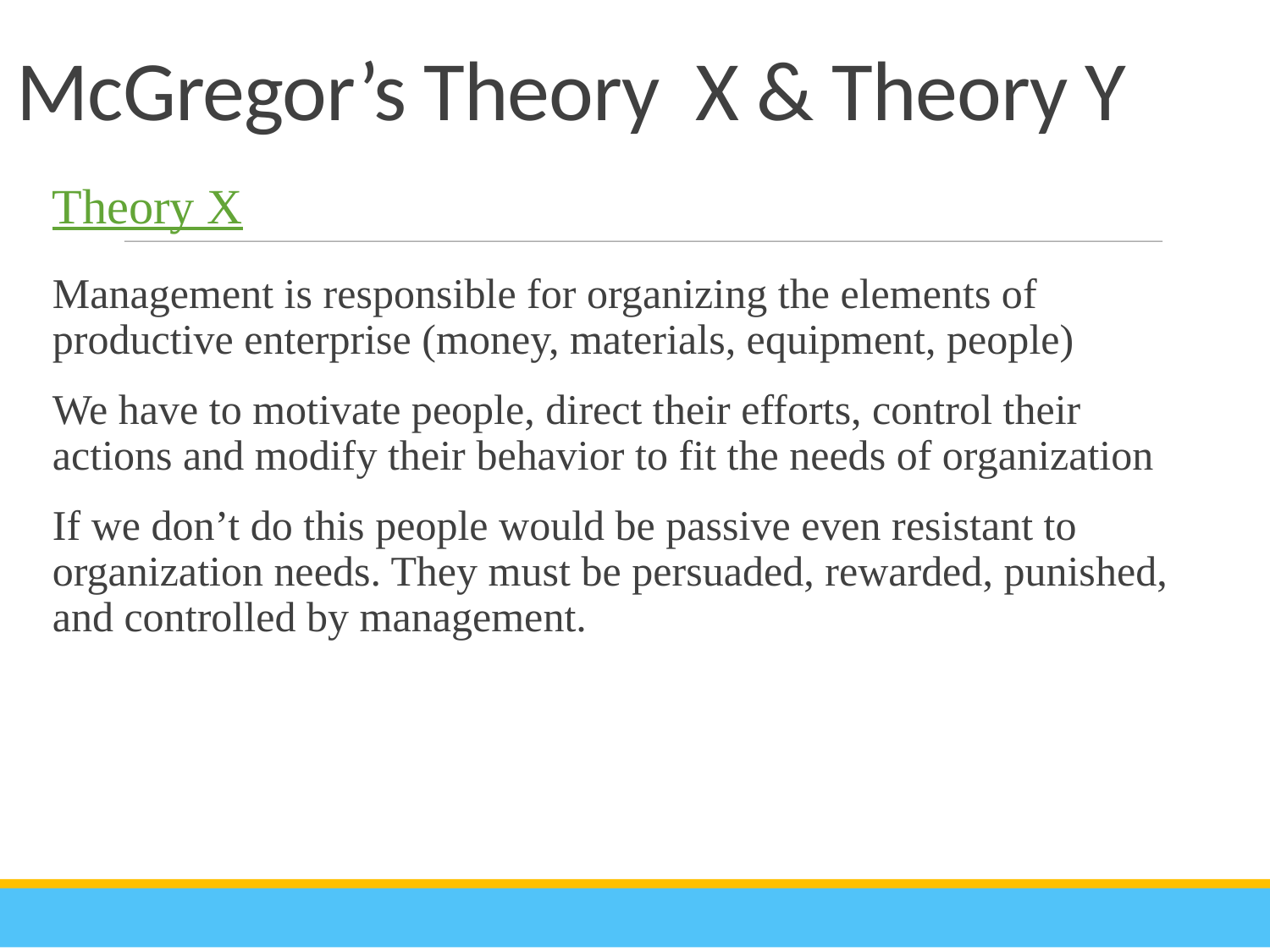

# McGregor’s Theory  X & Theory Y
Theory X
Management is responsible for organizing the elements of  productive enterprise (money, materials, equipment, people)
We have to motivate people, direct their efforts, control their   actions and modify their behavior to fit the needs of organization
If we don’t do this people would be passive even resistant to  organization needs. They must be persuaded, rewarded, punished,  and controlled by management.